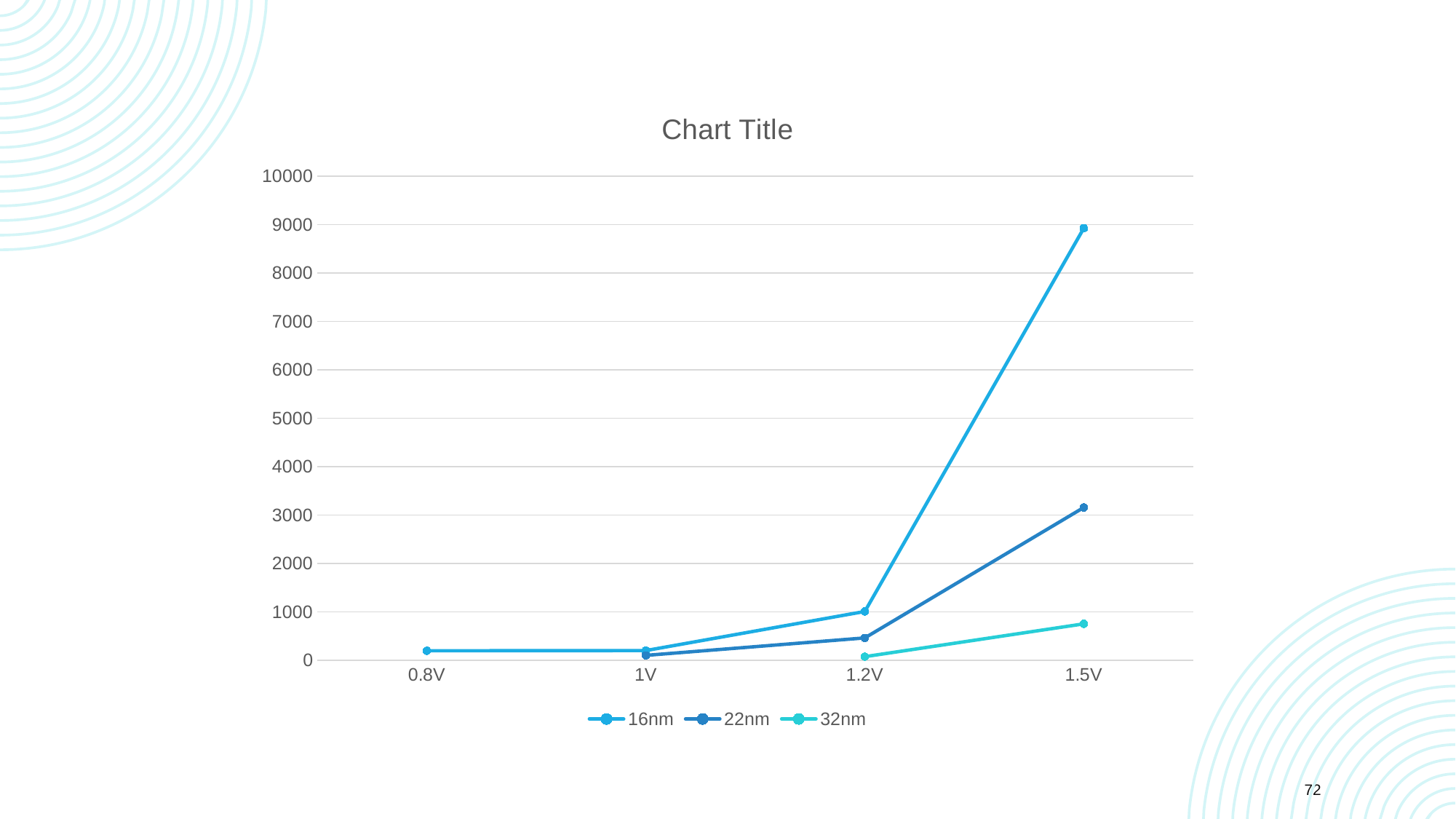

### Chart:

| Category | 16nm | 22nm | 32nm |
|---|---|---|---|
| 0.8V | 199.6 | None | None |
| 1V | 203.3 | 104.7 | None |
| 1.2V | 1010.2 | 464.7 | 77.4 |
| 1.5V | 8924.5 | 3158.0 | 755.3 |
72